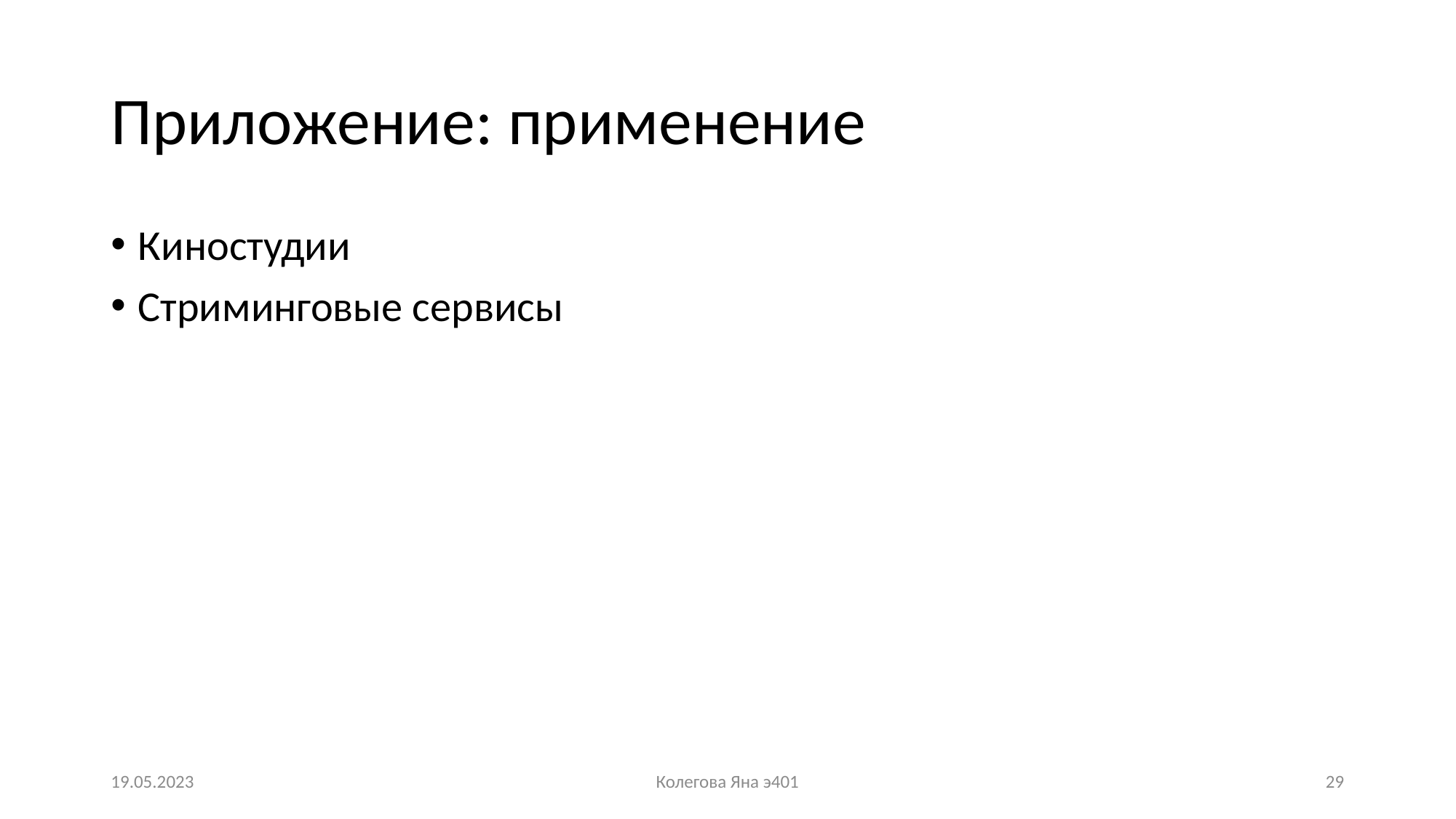

# Приложение: применение
Киностудии
Стриминговые сервисы
19.05.2023
Колегова Яна э401
29